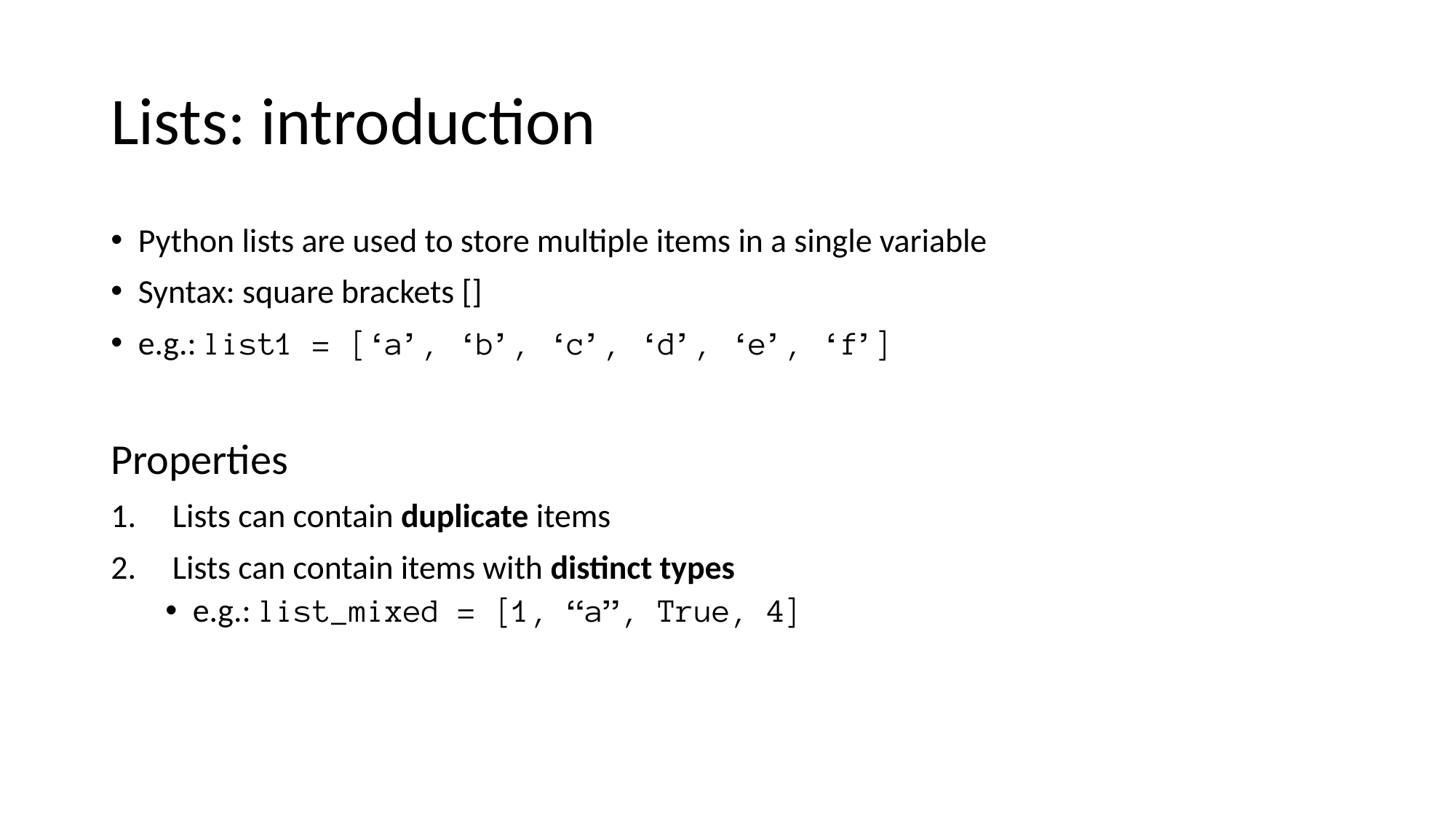

# Lists: introduction
Python lists are used to store multiple items in a single variable
Syntax: square brackets []
e.g.: list1 = [‘a’, ‘b’, ‘c’, ‘d’, ‘e’, ‘f’]

Properties
Lists can contain duplicate items
Lists can contain items with distinct types
e.g.: list_mixed = [1, “a”, True, 4]